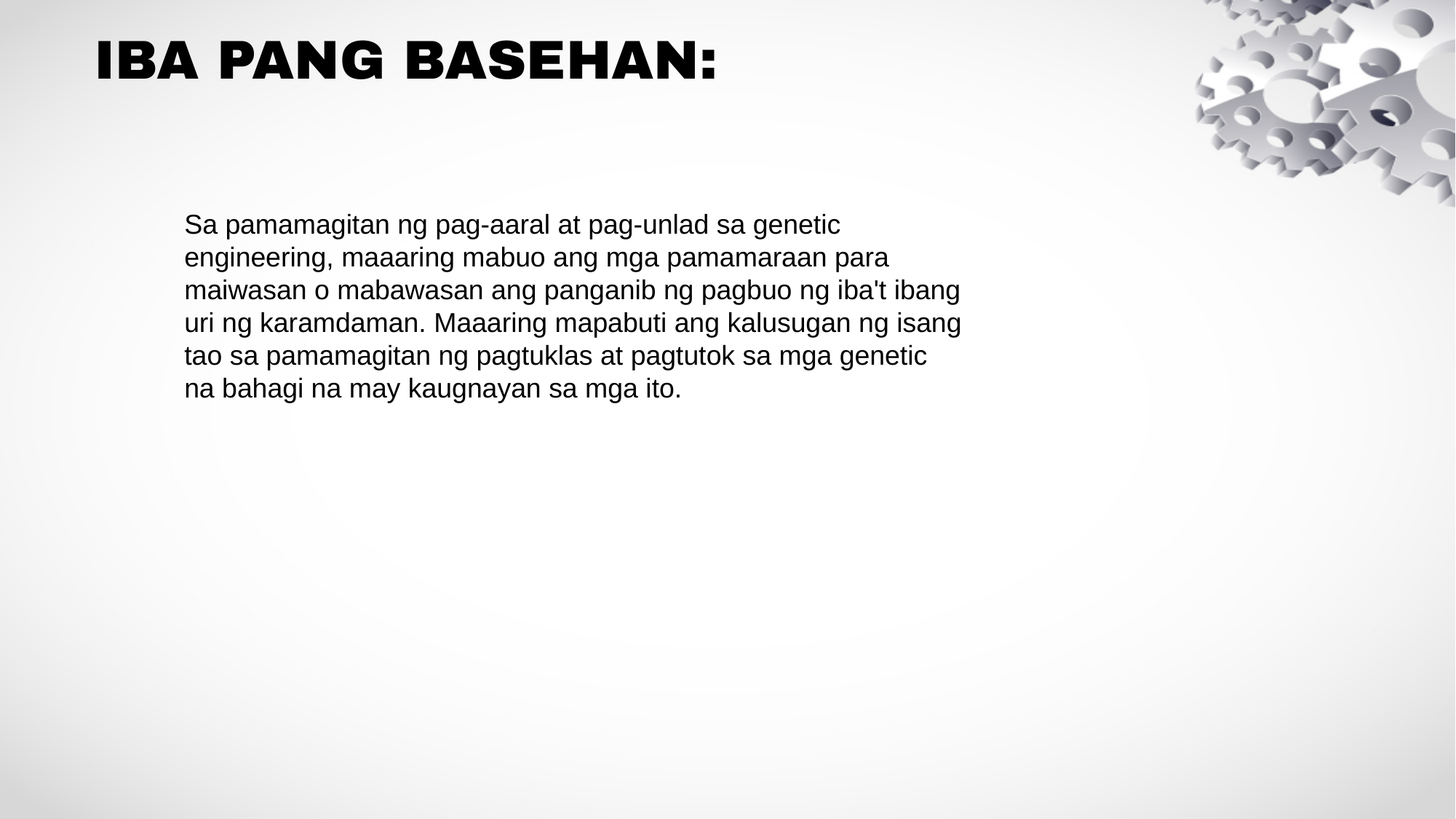

# IBA PANG BASEHAN:
Sa pamamagitan ng pag-aaral at pag-unlad sa genetic engineering, maaaring mabuo ang mga pamamaraan para maiwasan o mabawasan ang panganib ng pagbuo ng iba't ibang uri ng karamdaman. Maaaring mapabuti ang kalusugan ng isang tao sa pamamagitan ng pagtuklas at pagtutok sa mga genetic na bahagi na may kaugnayan sa mga ito.